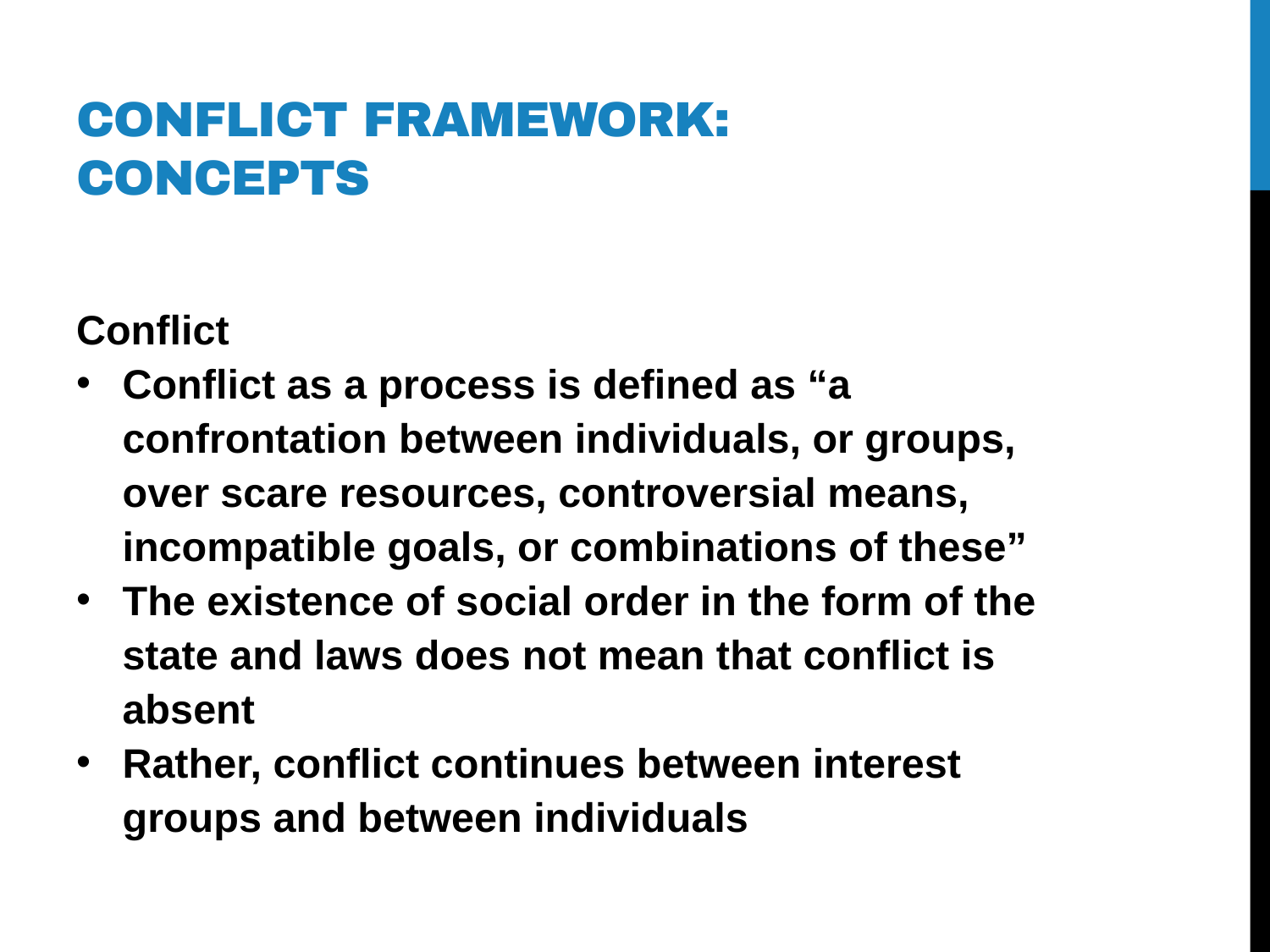

# Conflict framework: concepts

Conflict
Conflict as a process is defined as “a confrontation between individuals, or groups, over scare resources, controversial means, incompatible goals, or combinations of these”
The existence of social order in the form of the state and laws does not mean that conflict is absent
Rather, conflict continues between interest groups and between individuals